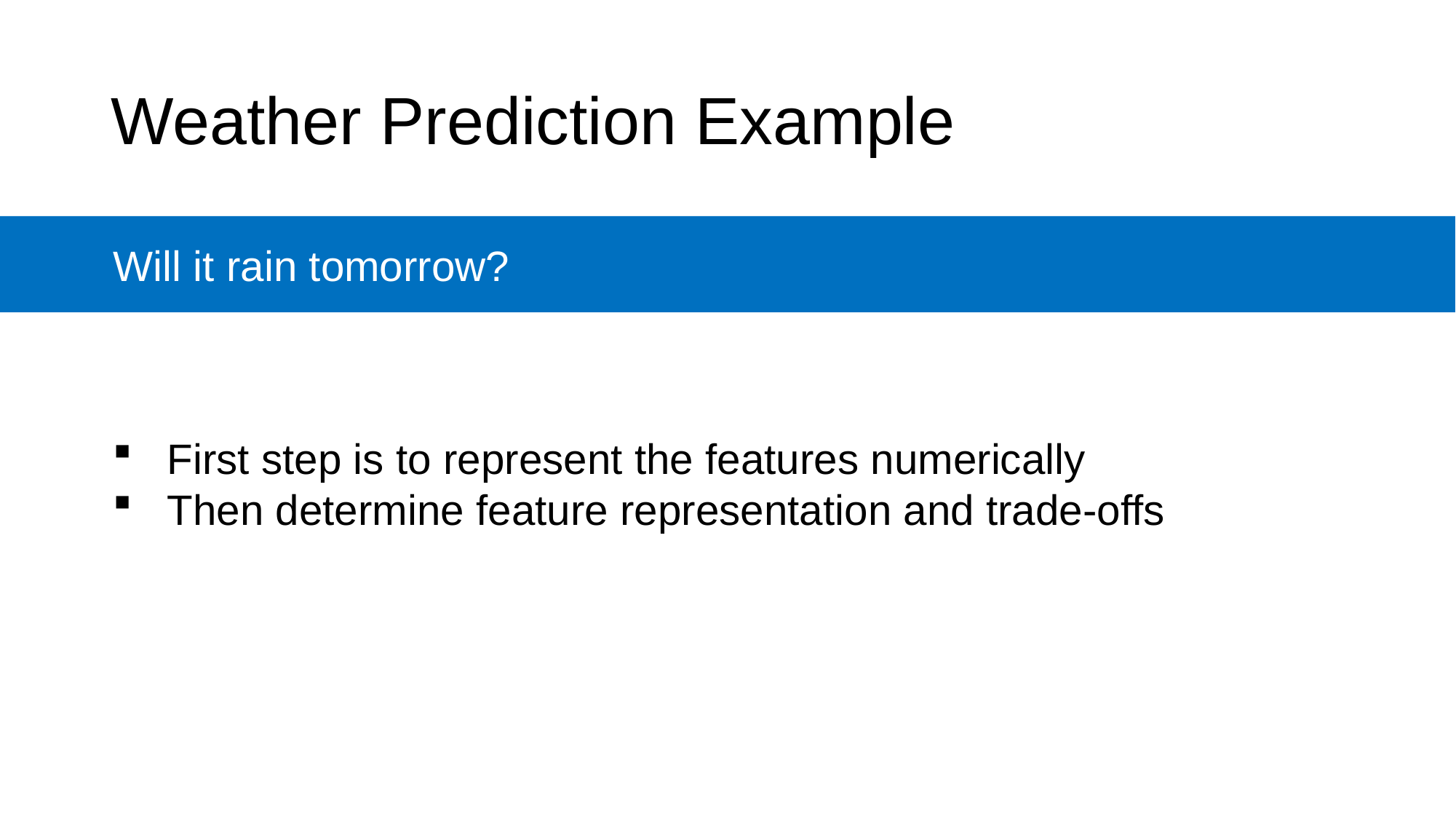

# Weather Prediction Example
Will it rain tomorrow?

First step is to represent the features numerically
Then determine feature representation and trade-offs